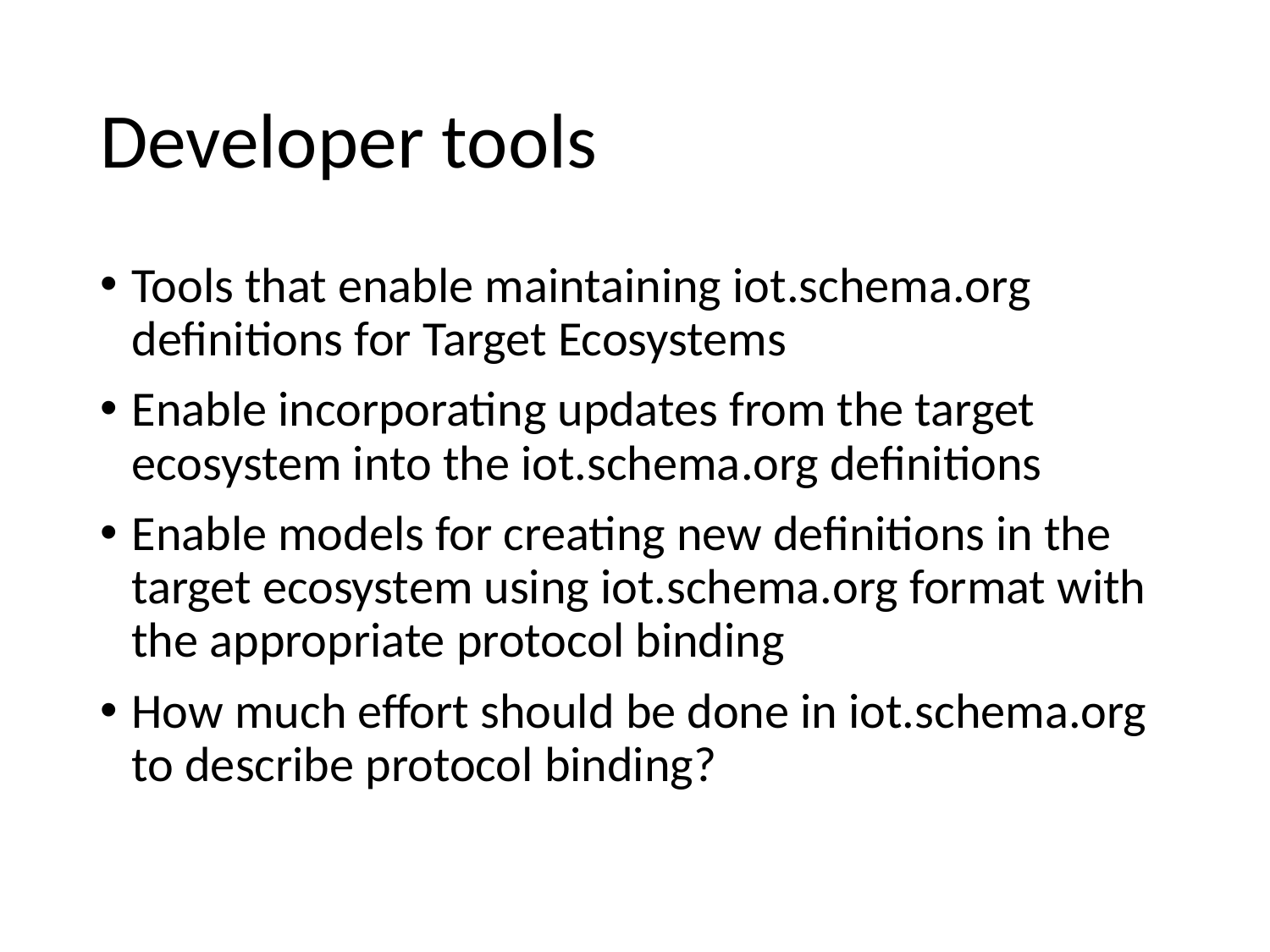

# Developer tools
Tools that enable maintaining iot.schema.org definitions for Target Ecosystems
Enable incorporating updates from the target ecosystem into the iot.schema.org definitions
Enable models for creating new definitions in the target ecosystem using iot.schema.org format with the appropriate protocol binding
How much effort should be done in iot.schema.org to describe protocol binding?